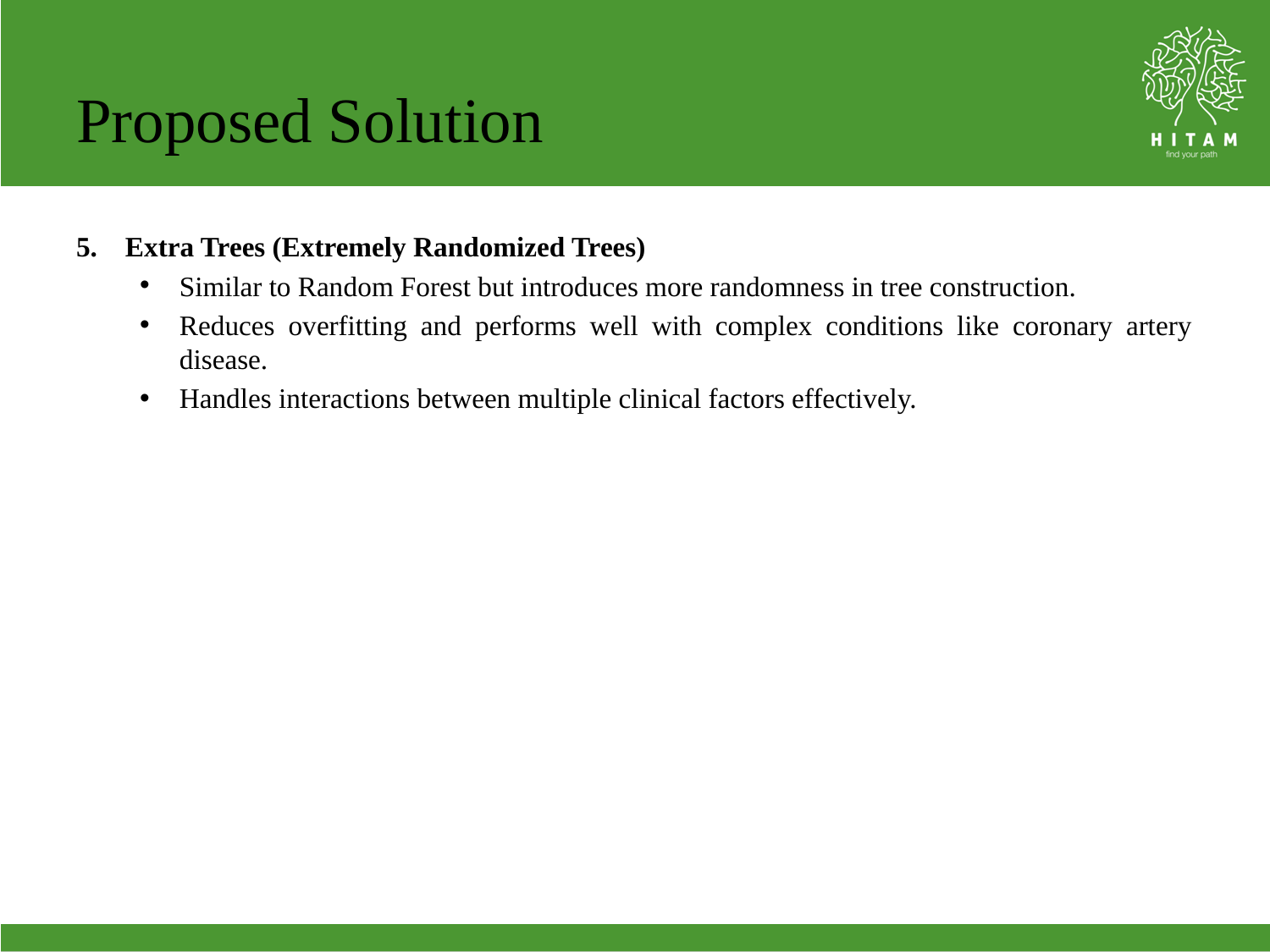

# Proposed Solution
5.    Extra Trees (Extremely Randomized Trees)
Similar to Random Forest but introduces more randomness in tree construction.
Reduces overfitting and performs well with complex conditions like coronary artery disease.
Handles interactions between multiple clinical factors effectively.